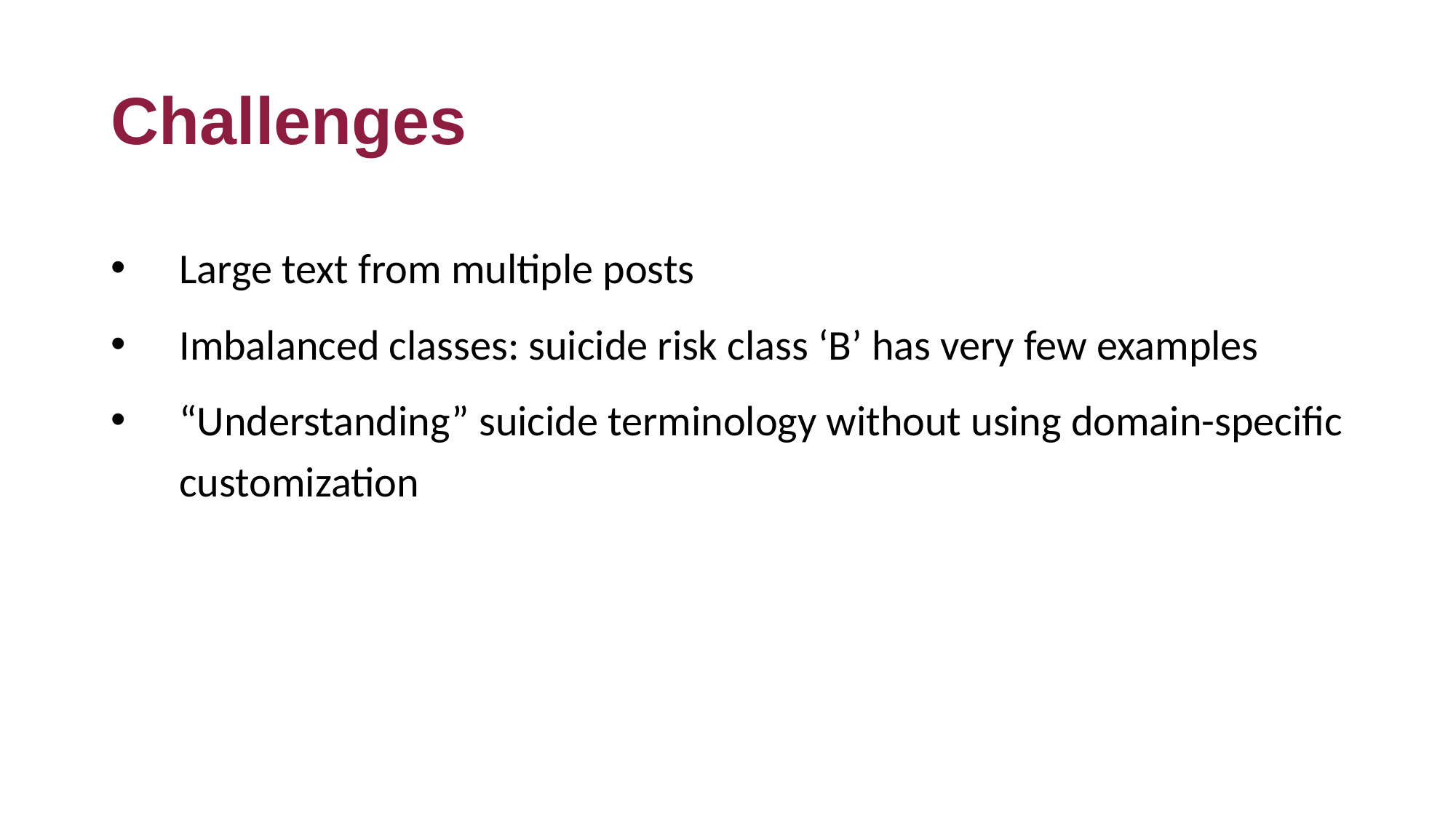

# Challenges
Large text from multiple posts
Imbalanced classes: suicide risk class ‘B’ has very few examples
“Understanding” suicide terminology without using domain-specific customization